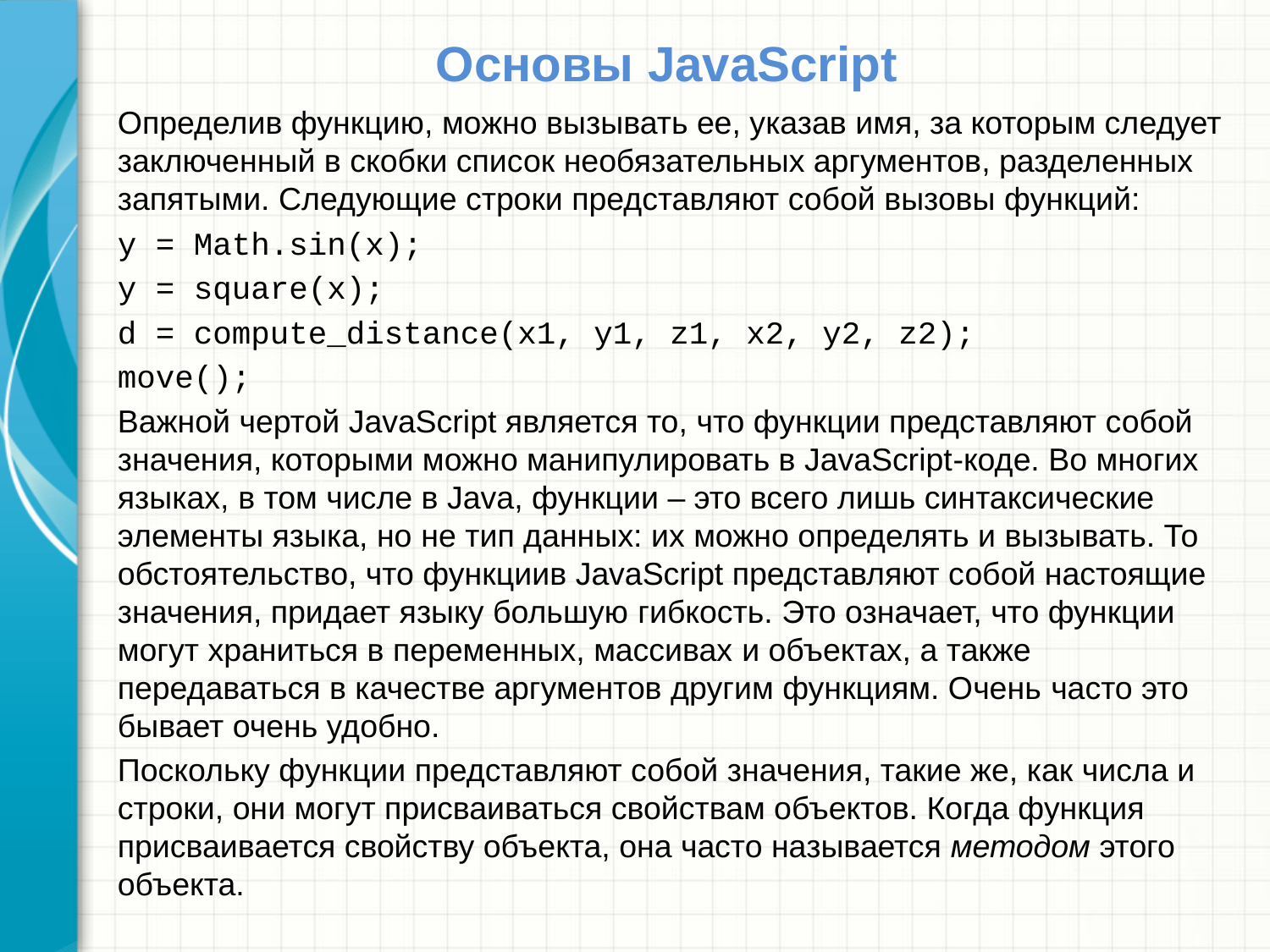

# Основы JavaScript
Определив функцию, можно вызывать ее, указав имя, за которым следует заключенный в скобки список необязательных аргументов, разделенных запятыми. Следующие строки представляют собой вызовы функций:
y = Math.sin(x);
y = square(x);
d = compute_distance(x1, y1, z1, x2, y2, z2);
move();
Важной чертой JavaScript является то, что функции представляют собой значения, которыми можно манипулировать в JavaScript-коде. Во многих языках, в том числе в Java, функции – это всего лишь синтаксические элементы языка, но не тип данных: их можно определять и вызывать. То обстоятельство, что функциив JavaScript представляют собой настоящие значения, придает языку большую гибкость. Это означает, что функции могут храниться в переменных, массивах и объектах, а также передаваться в качестве аргументов другим функциям. Очень часто это бывает очень удобно.
Поскольку функции представляют собой значения, такие же, как числа и строки, они могут присваиваться свойствам объектов. Когда функция присваивается свойству объекта, она часто называется методом этого объекта.